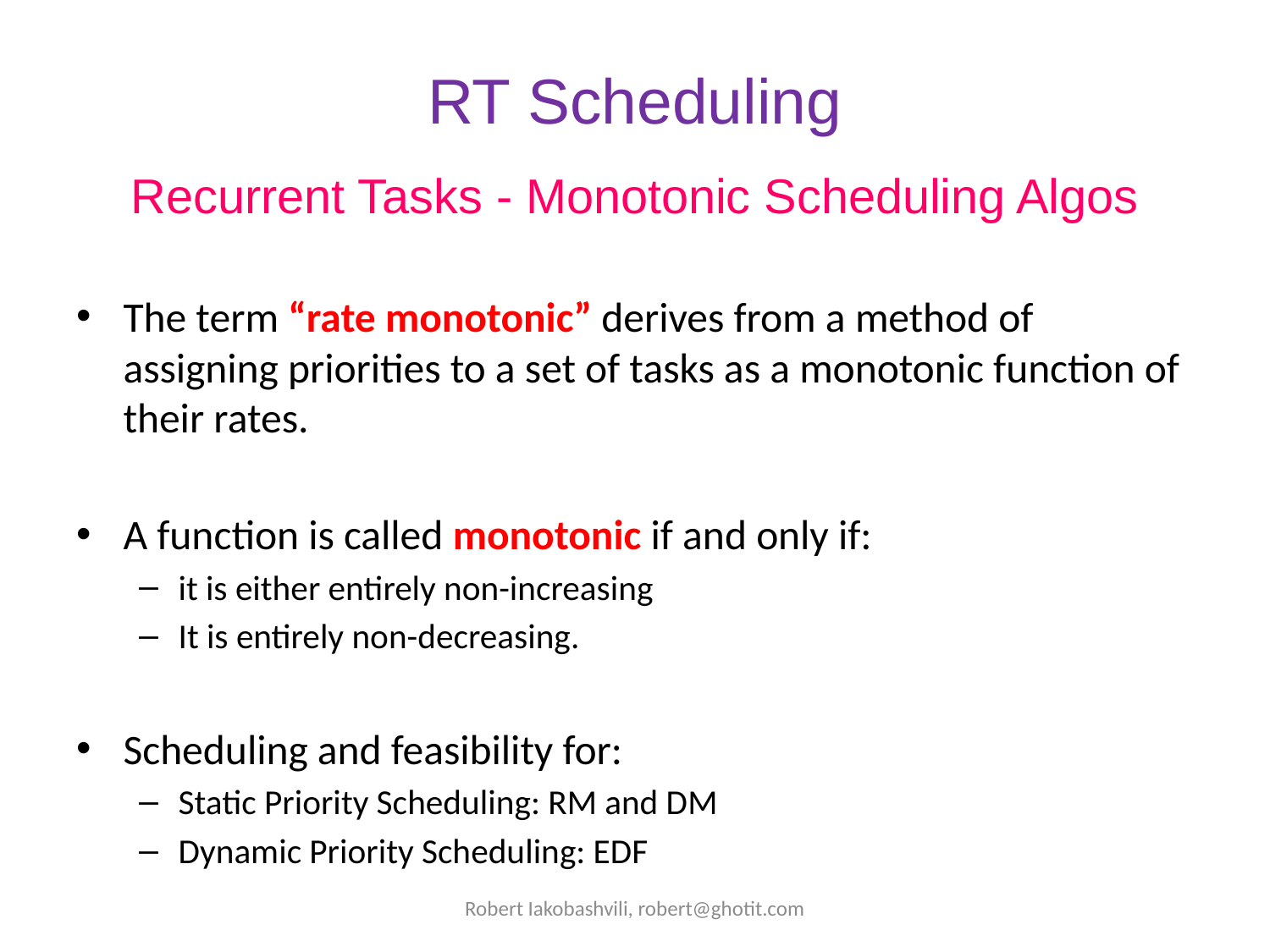

# RT Scheduling
Recurrent Tasks - Monotonic Scheduling Algos

The term “rate monotonic” derives from a method of assigning priorities to a set of tasks as a monotonic function of their rates.

A function is called monotonic if and only if:
it is either entirely non-increasing
It is entirely non-decreasing.

Scheduling and feasibility for:
Static Priority Scheduling: RM and DM
Dynamic Priority Scheduling: EDF

Robert Iakobashvili, robert@ghotit.com